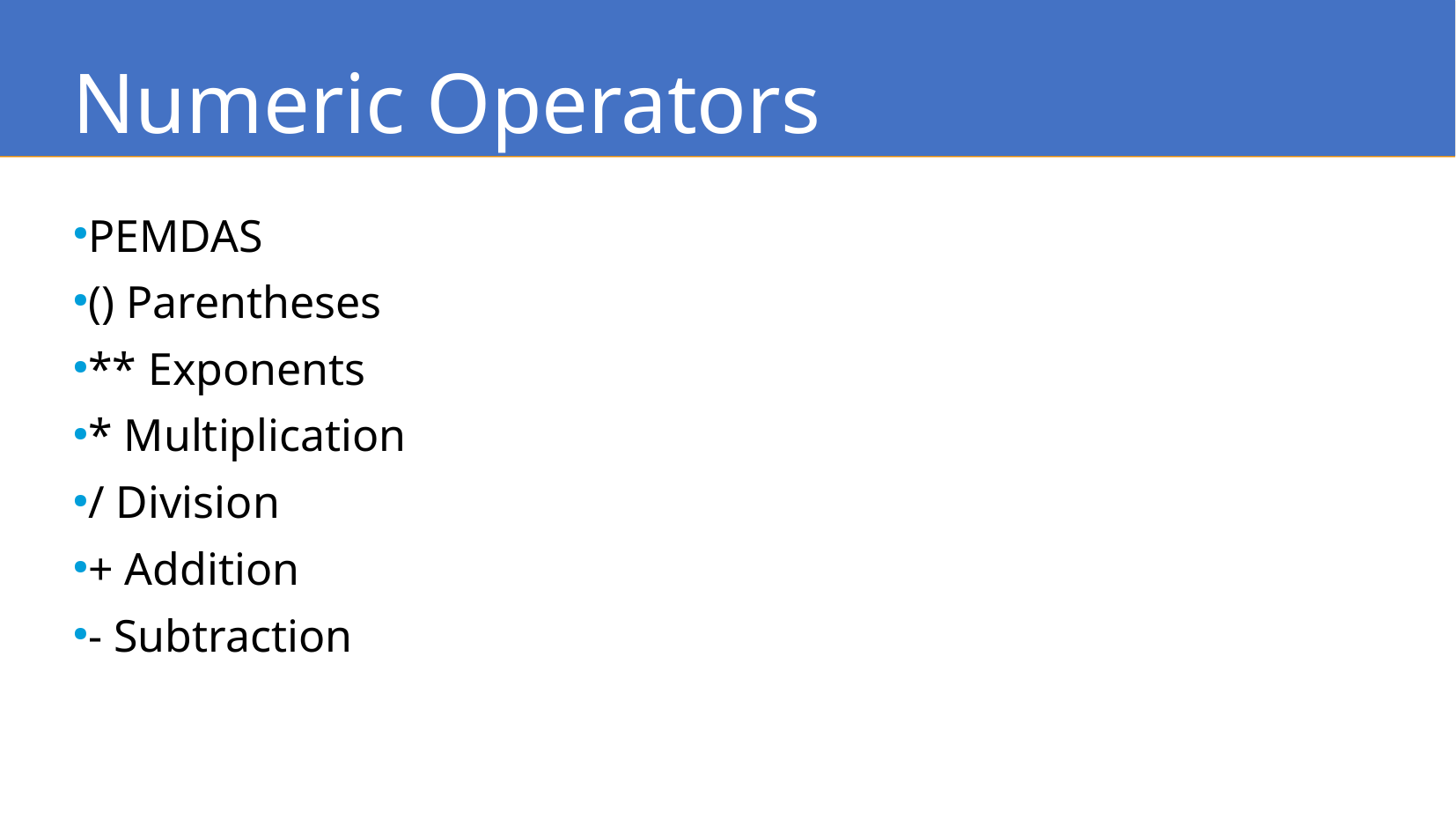

Numeric Operators
PEMDAS
() Parentheses
** Exponents
* Multiplication
/ Division
+ Addition
- Subtraction